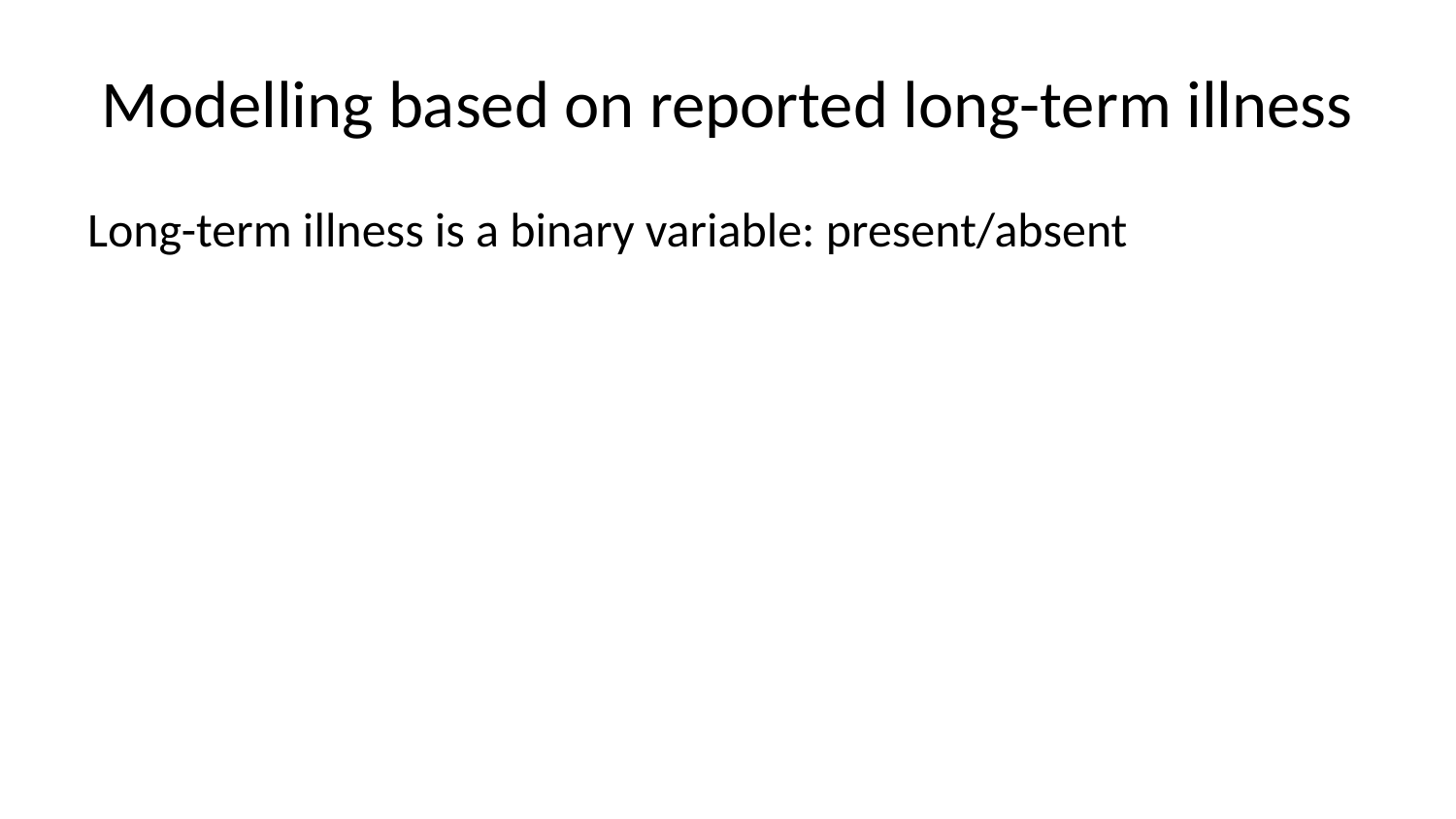

# Modelling based on reported long-term illness
Long-term illness is a binary variable: present/absent